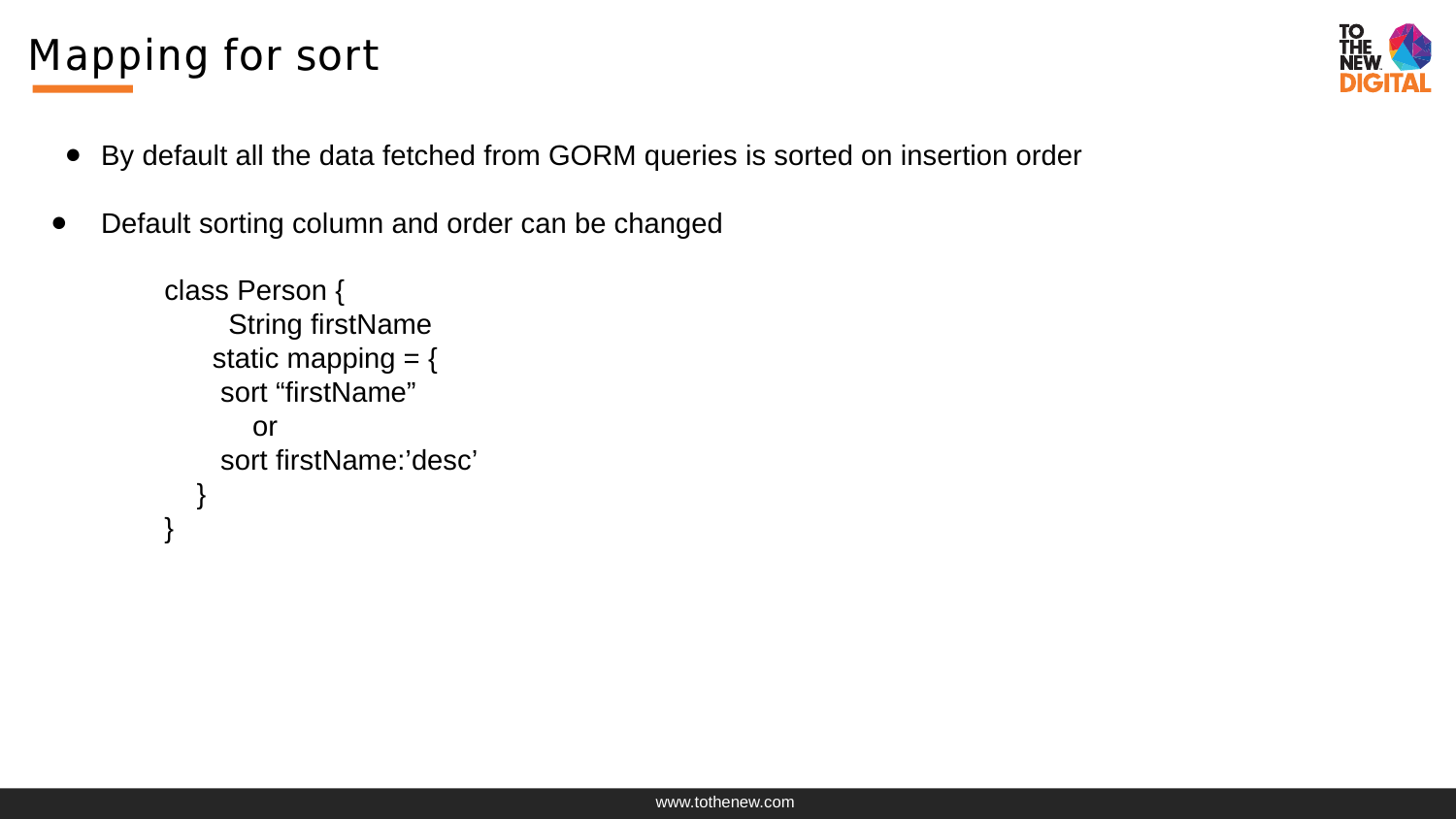

# Mapping for sort
By default all the data fetched from GORM queries is sorted on insertion order

Default sorting column and order can be changed

                 class Person {
                         String firstName
                       static mapping = {
                        sort “firstName”
                            or
                        sort firstName:’desc’
                     }
                 }